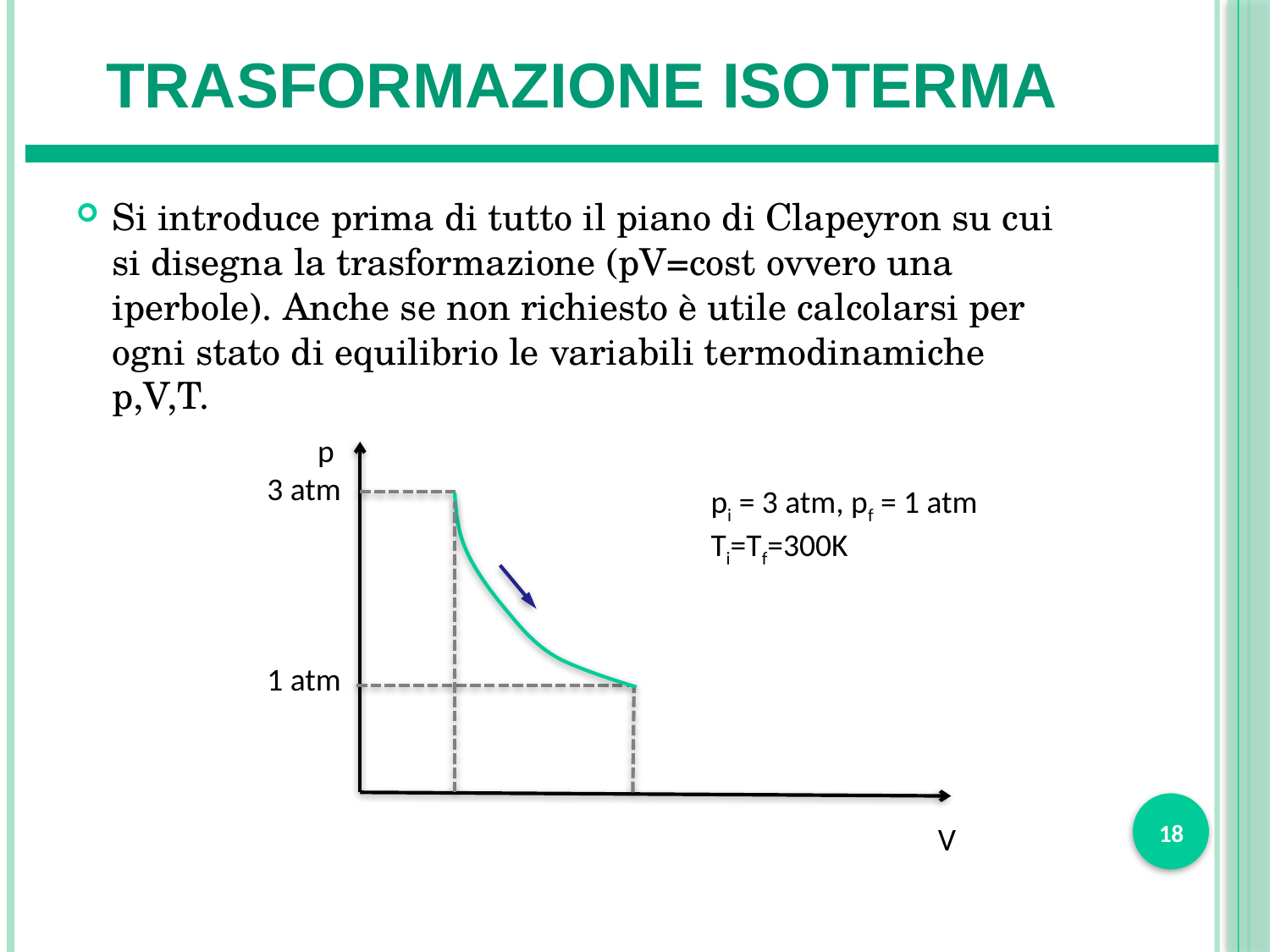

# Trasformazione isoterma
Si introduce prima di tutto il piano di Clapeyron su cui si disegna la trasformazione (pV=cost ovvero una  iperbole). Anche se non richiesto è utile calcolarsi per ogni stato di equilibrio le variabili termodinamiche p,V,T.

       p
3 atm

1 atm
pi = 3 atm, pf = 1 atm
Ti=Tf=300K
V

18